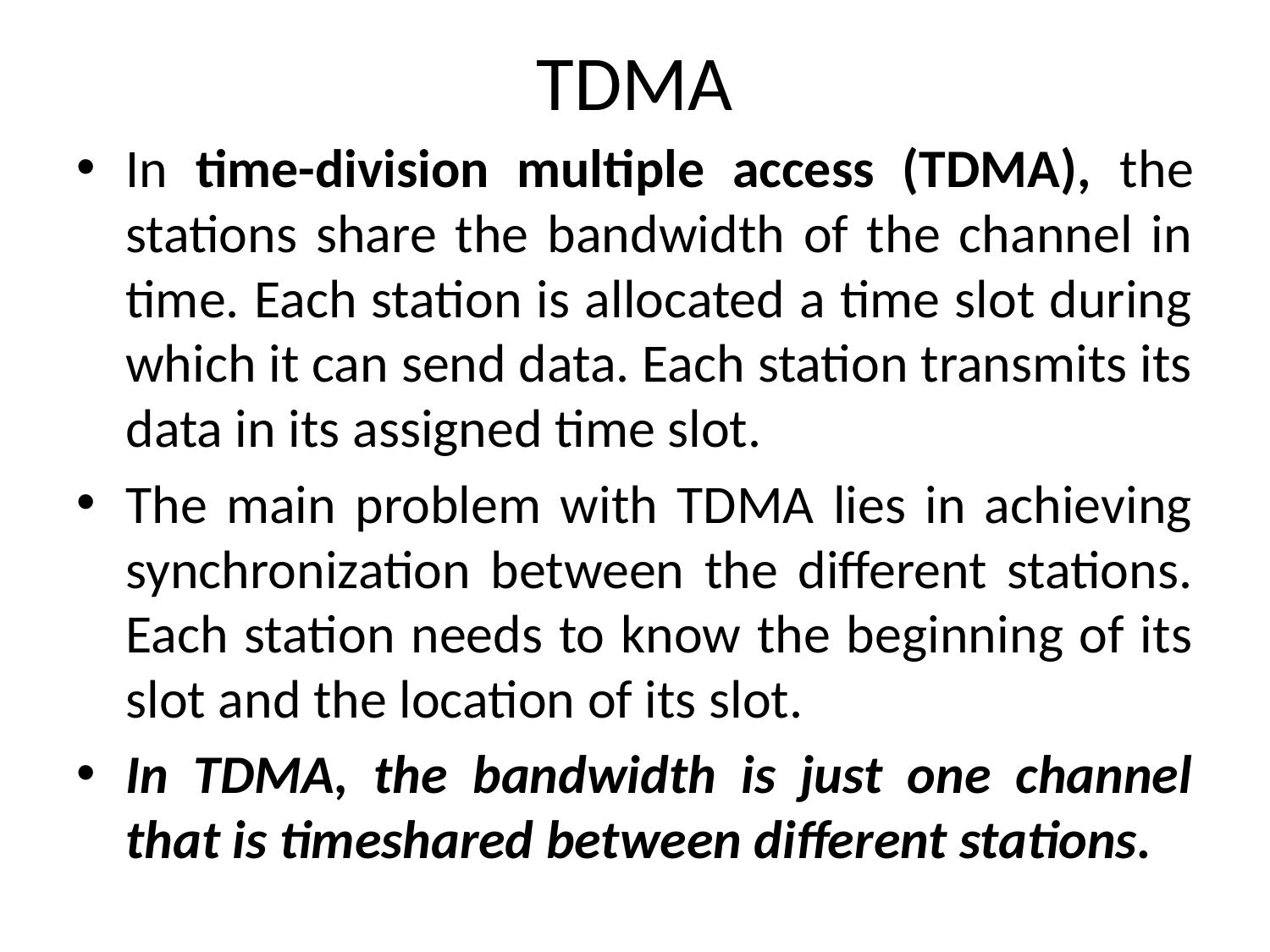

# TDMA
In time-division multiple access (TDMA), the stations share the bandwidth of the channel in time. Each station is allocated a time slot during which it can send data. Each station transmits its data in its assigned time slot.
The main problem with TDMA lies in achieving synchronization between the different stations. Each station needs to know the beginning of its slot and the location of its slot.
In TDMA, the bandwidth is just one channel that is timeshared between different stations.